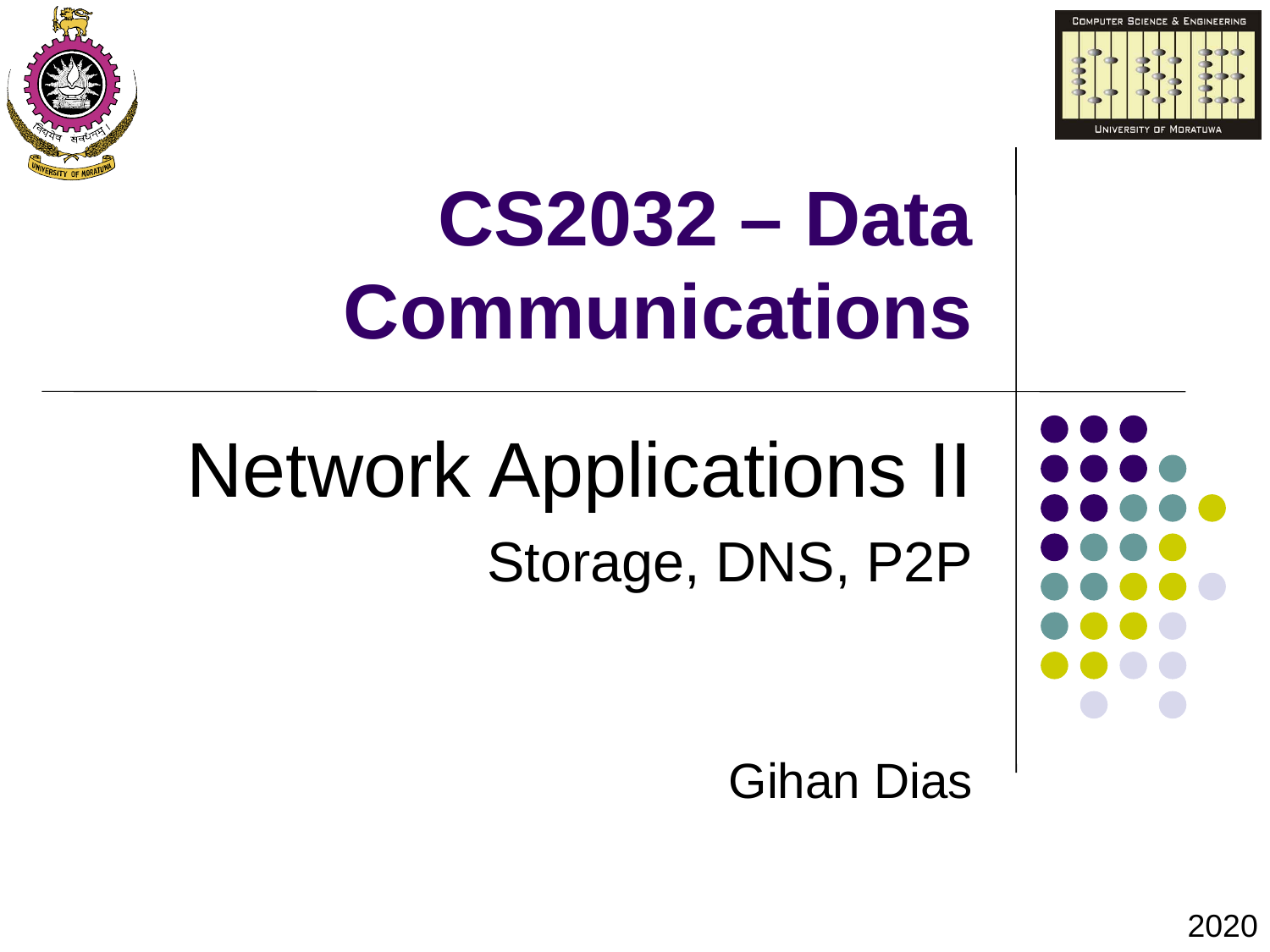

CS2032 – Data Communications
Network Applications II
Storage, DNS, P2P

Gihan Dias
2020